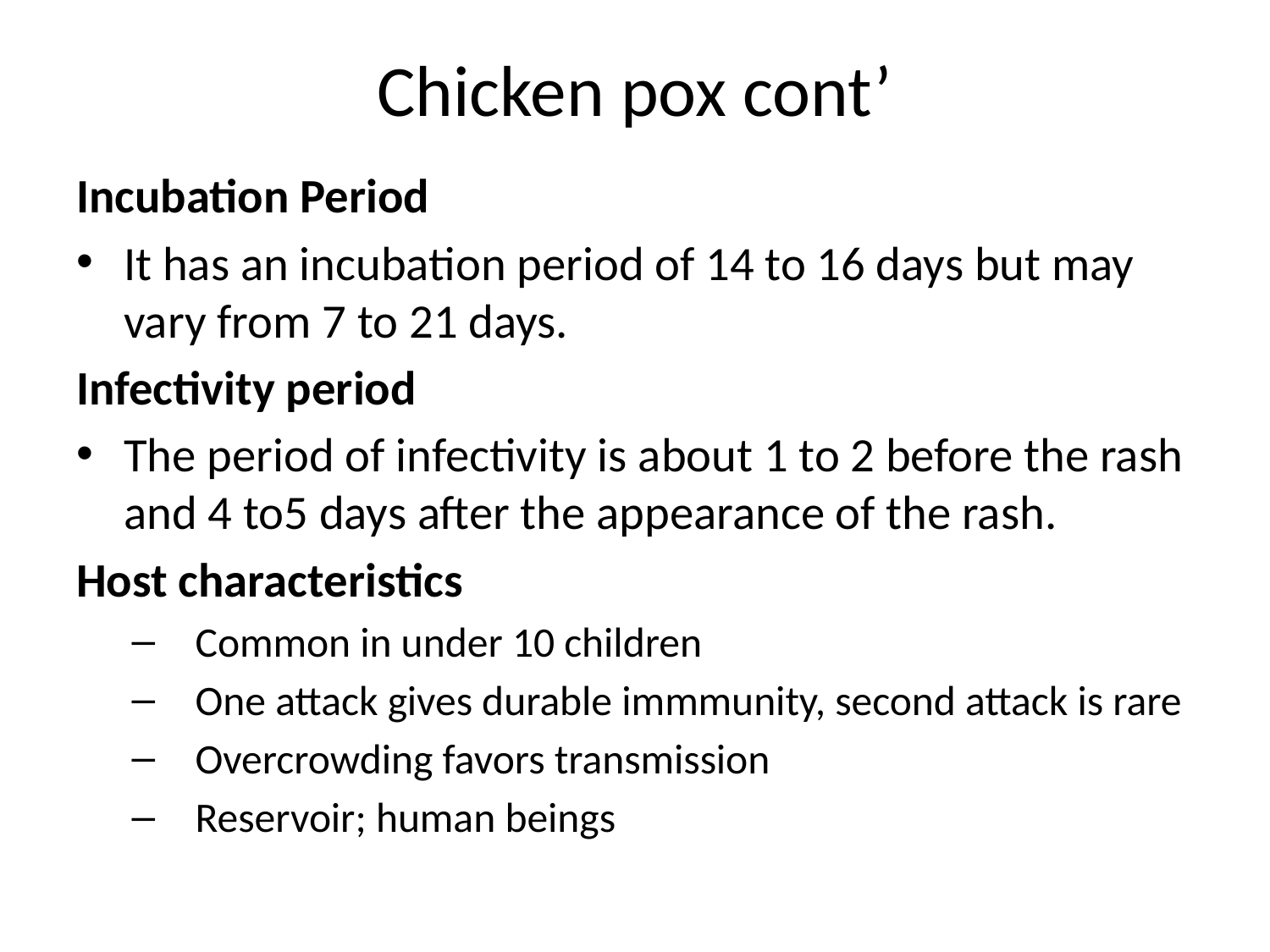

# Chicken pox cont’
Incubation Period
It has an incubation period of 14 to 16 days but may vary from 7 to 21 days.
Infectivity period
The period of infectivity is about 1 to 2 before the rash and 4 to5 days after the appearance of the rash.
Host characteristics
Common in under 10 children
One attack gives durable immmunity, second attack is rare
Overcrowding favors transmission
Reservoir; human beings